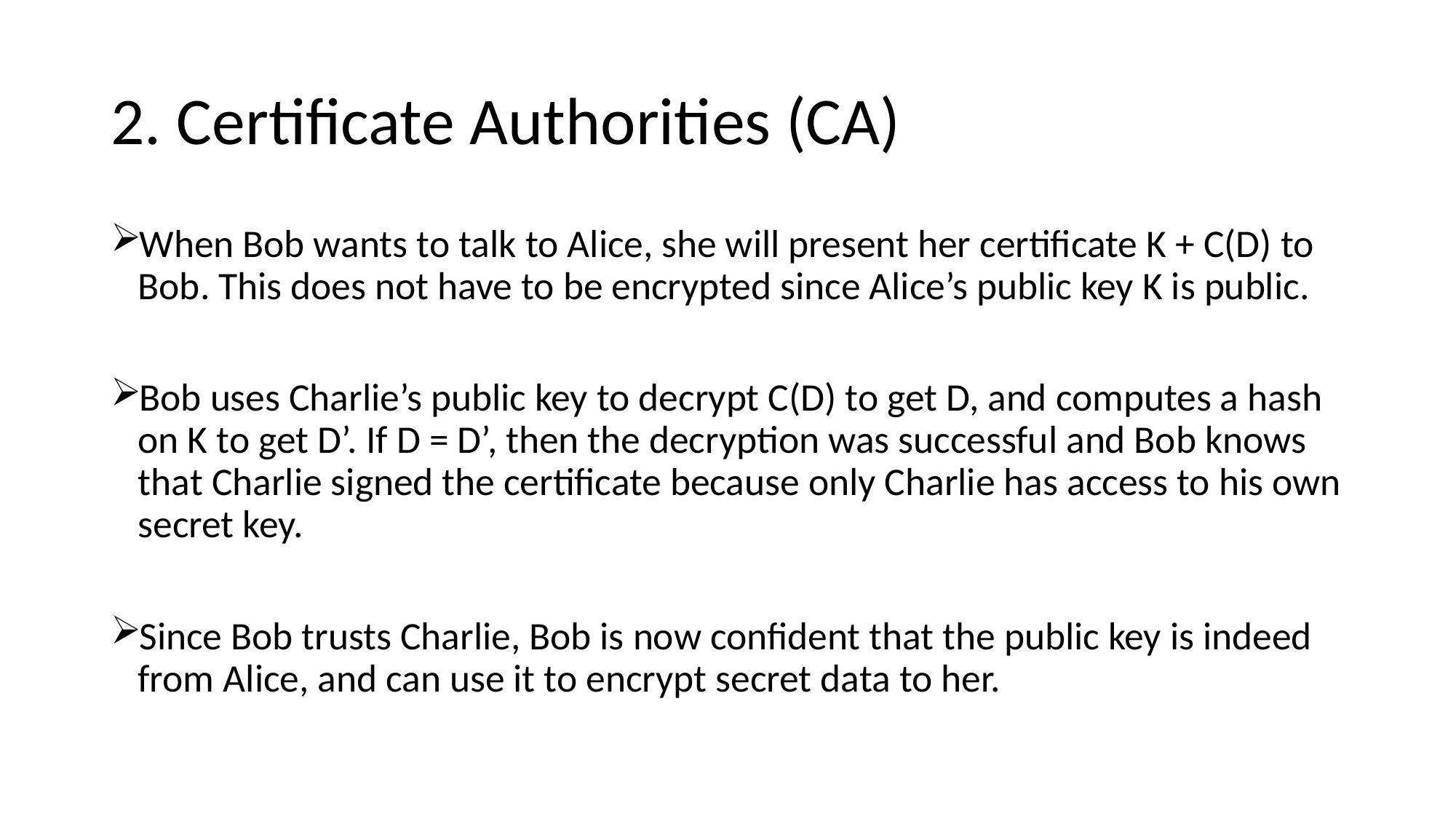

# 2. Certificate Authorities (CA)
When Bob wants to talk to Alice, she will present her certificate K + C(D) to Bob. This does not have to be encrypted since Alice’s public key K is public.

Bob uses Charlie’s public key to decrypt C(D) to get D, and computes a hash on K to get D’. If D = D’, then the decryption was successful and Bob knows that Charlie signed the certificate because only Charlie has access to his own secret key.

Since Bob trusts Charlie, Bob is now confident that the public key is indeed from Alice, and can use it to encrypt secret data to her.